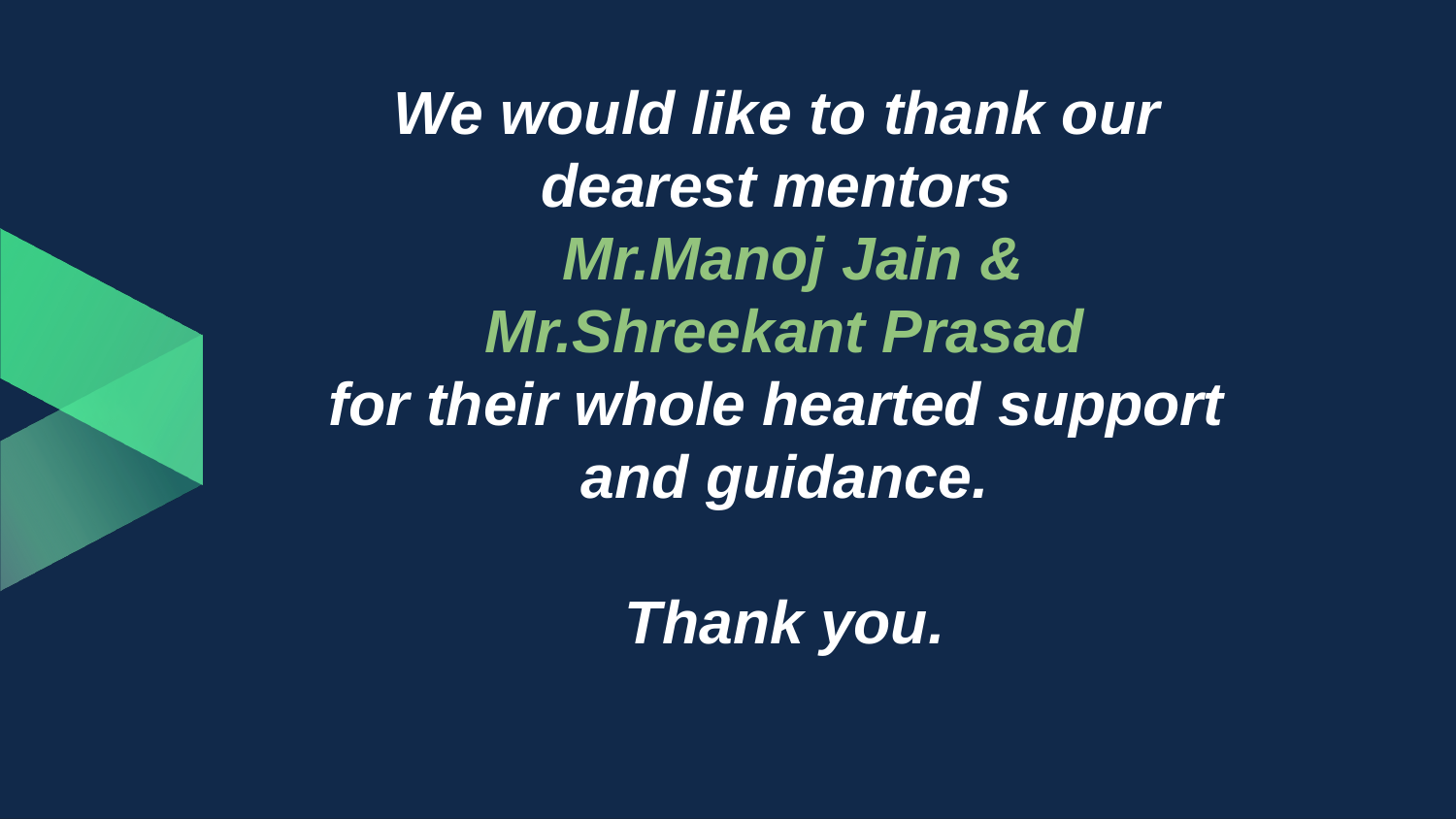

# We would like to thank our
dearest mentors
 Mr.Manoj Jain &
 Mr.Shreekant Prasad
for their whole hearted support
and guidance.

Thank you.